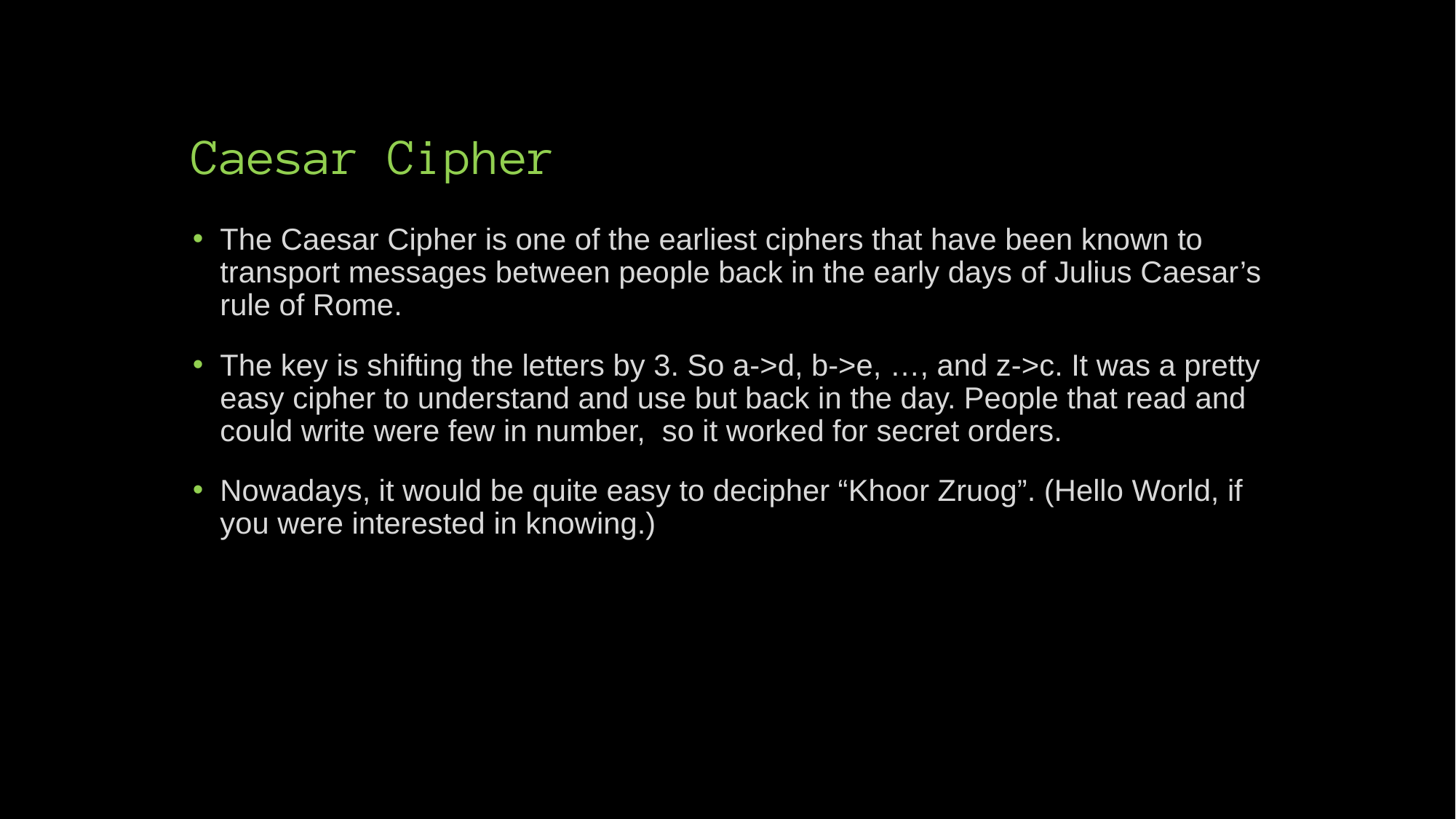

# Caesar Cipher
The Caesar Cipher is one of the earliest ciphers that have been known to transport messages between people back in the early days of Julius Caesar’s rule of Rome.
The key is shifting the letters by 3. So a->d, b->e, …, and z->c. It was a pretty easy cipher to understand and use but back in the day. People that read and could write were few in number,  so it worked for secret orders.
Nowadays, it would be quite easy to decipher “Khoor Zruog”. (Hello World, if you were interested in knowing.)